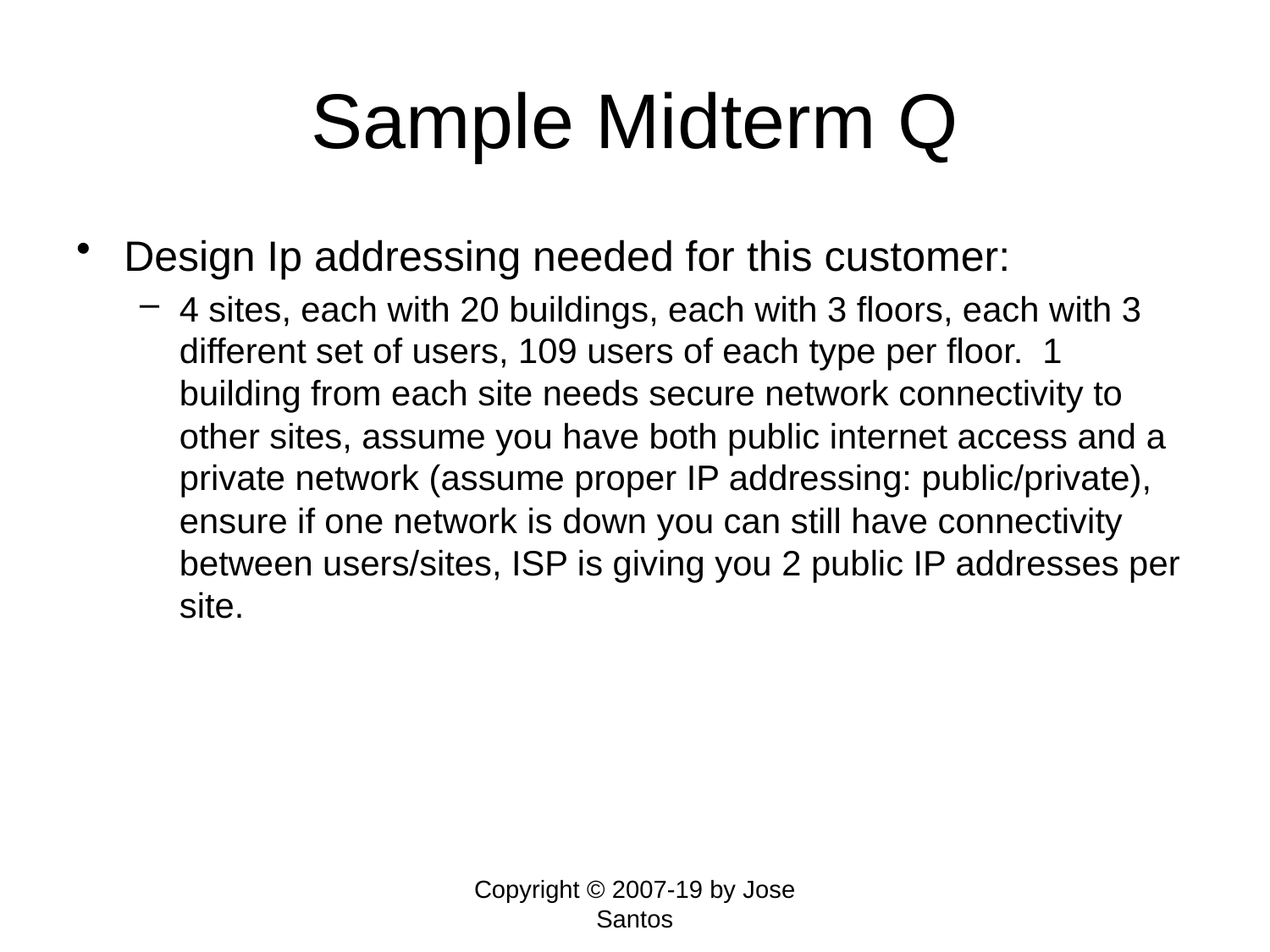

# Sample Midterm Q
Design Ip addressing needed for this customer:
4 sites, each with 20 buildings, each with 3 floors, each with 3 different set of users, 109 users of each type per floor.  1 building from each site needs secure network connectivity to other sites, assume you have both public internet access and a private network (assume proper IP addressing: public/private), ensure if one network is down you can still have connectivity between users/sites, ISP is giving you 2 public IP addresses per site.
Copyright © 2007-19 by Jose Santos